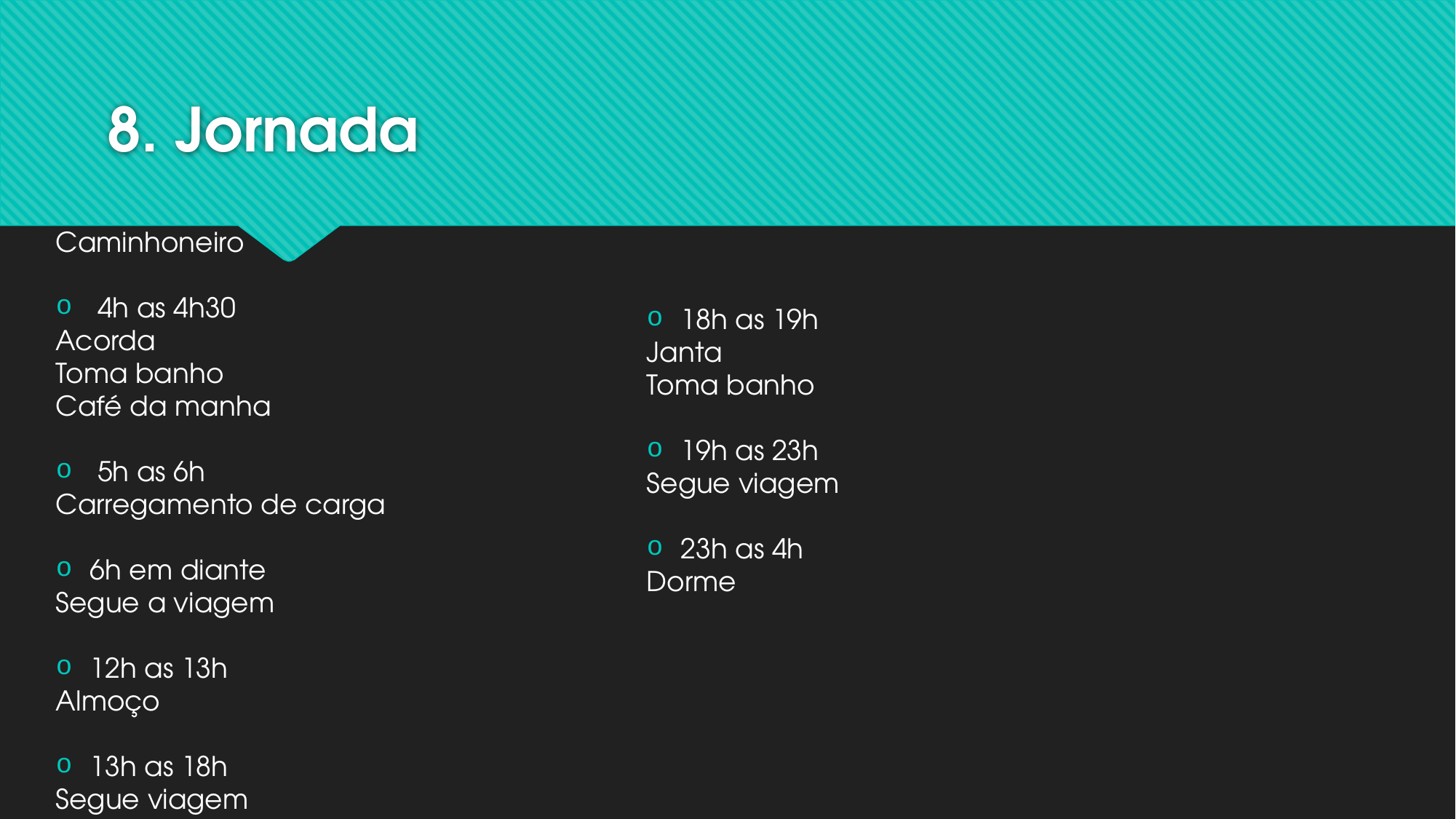

# 8. Jornada
Caminhoneiro

 4h as 4h30
Acorda
Toma banho
Café da manha

 5h as 6h
Carregamento de carga

6h em diante
Segue a viagem

12h as 13h
Almoço

13h as 18h
Segue viagem

18h as 19h
Janta
Toma banho

19h as 23h
Segue viagem

23h as 4h
Dorme